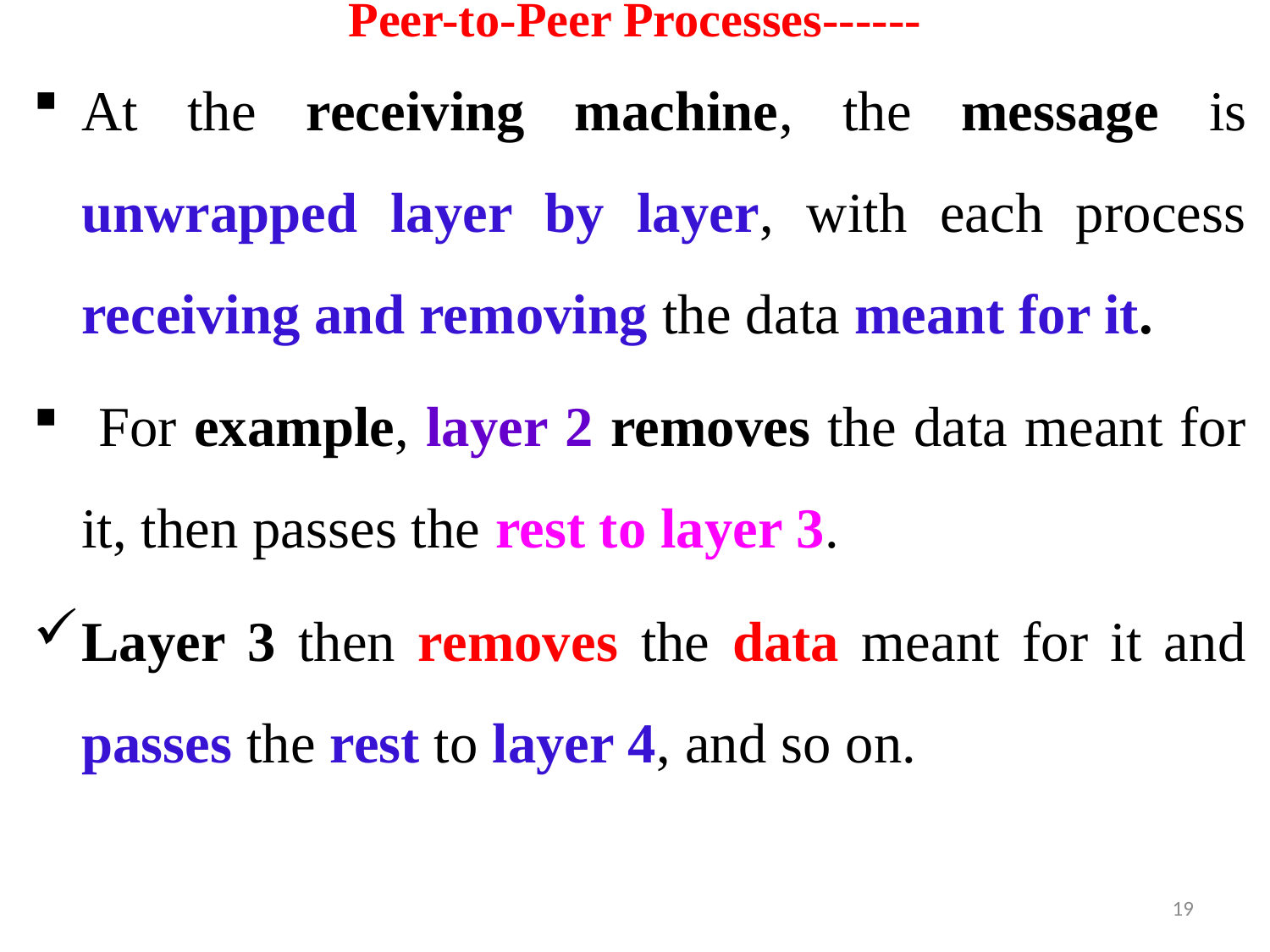

# Peer-to-Peer Processes------
At the receiving machine, the message is unwrapped layer by layer, with each process receiving and removing the data meant for it.
 For example, layer 2 removes the data meant for it, then passes the rest to layer 3.
Layer 3 then removes the data meant for it and passes the rest to layer 4, and so on.
19